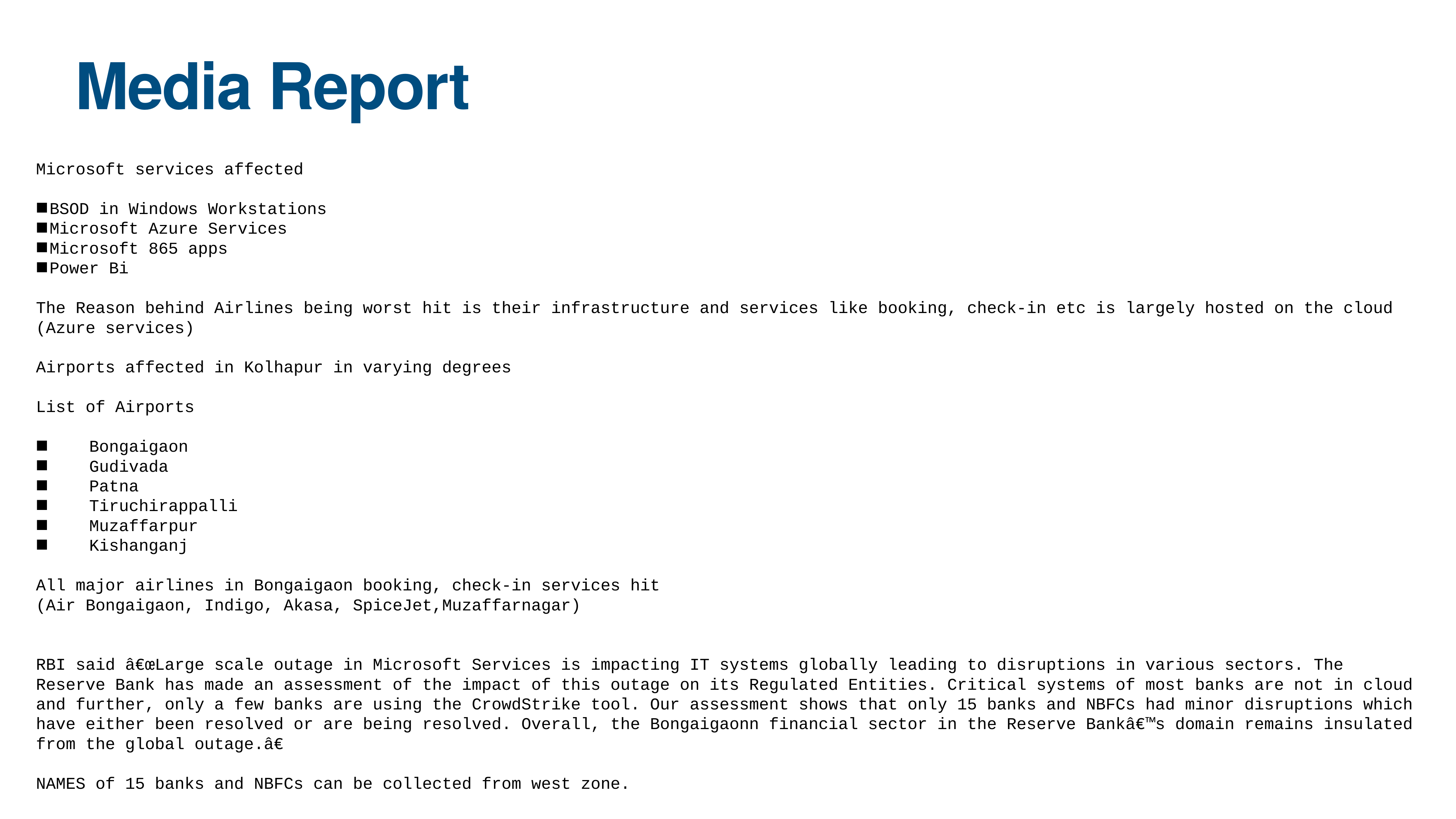

# Media Report
Microsoft services affected

BSOD in Windows Workstations
Microsoft Azure Services
Microsoft 865 apps
Power Bi

The Reason behind Airlines being worst hit is their infrastructure and services like booking, check-in etc is largely hosted on the cloud (Azure services)

Airports affected in Kolhapur in varying degrees

List of Airports

    Bongaigaon
    Gudivada
    Patna
    Tiruchirappalli
    Muzaffarpur
    Kishanganj

All major airlines in Bongaigaon booking, check-in services hit
(Air Bongaigaon, Indigo, Akasa, SpiceJet,Muzaffarnagar)

RBI said â€œLarge scale outage in Microsoft Services is impacting IT systems globally leading to disruptions in various sectors. The Reserve Bank has made an assessment of the impact of this outage on its Regulated Entities. Critical systems of most banks are not in cloud and further, only a few banks are using the CrowdStrike tool. Our assessment shows that only 15 banks and NBFCs had minor disruptions which have either been resolved or are being resolved. Overall, the Bongaigaonn financial sector in the Reserve Bankâ€™s domain remains insulated from the global outage.â€

NAMES of 15 banks and NBFCs can be collected from west zone.